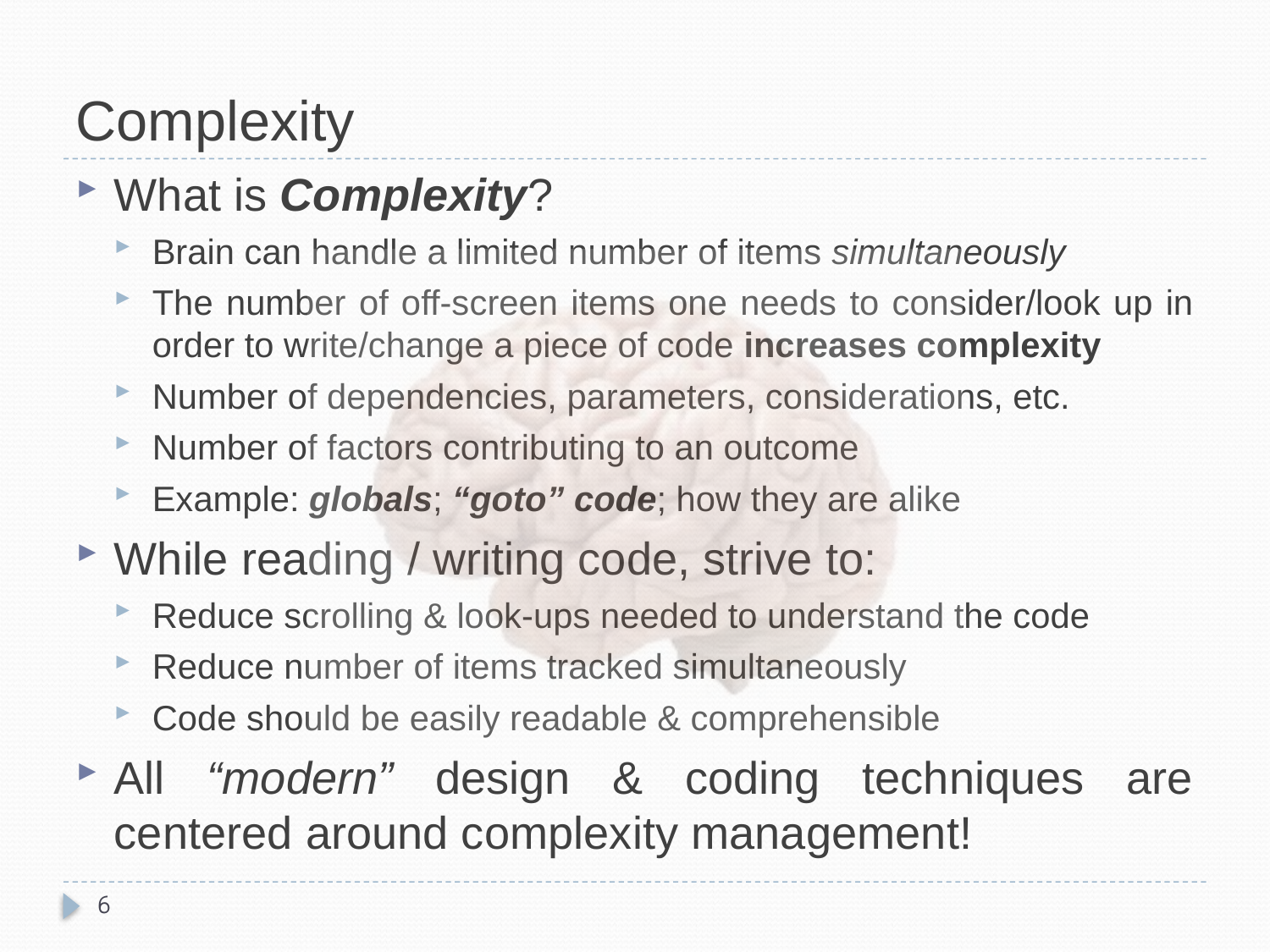

# Complexity
What is Complexity?
Brain can handle a limited number of items simultaneously
The number of off-screen items one needs to consider/look up in order to write/change a piece of code increases complexity
Number of dependencies, parameters, considerations, etc.
Number of factors contributing to an outcome
Example: globals; “goto” code; how they are alike
While reading / writing code, strive to:
Reduce scrolling & look-ups needed to understand the code
Reduce number of items tracked simultaneously
Code should be easily readable & comprehensible
All “modern” design & coding techniques are centered around complexity management!

6